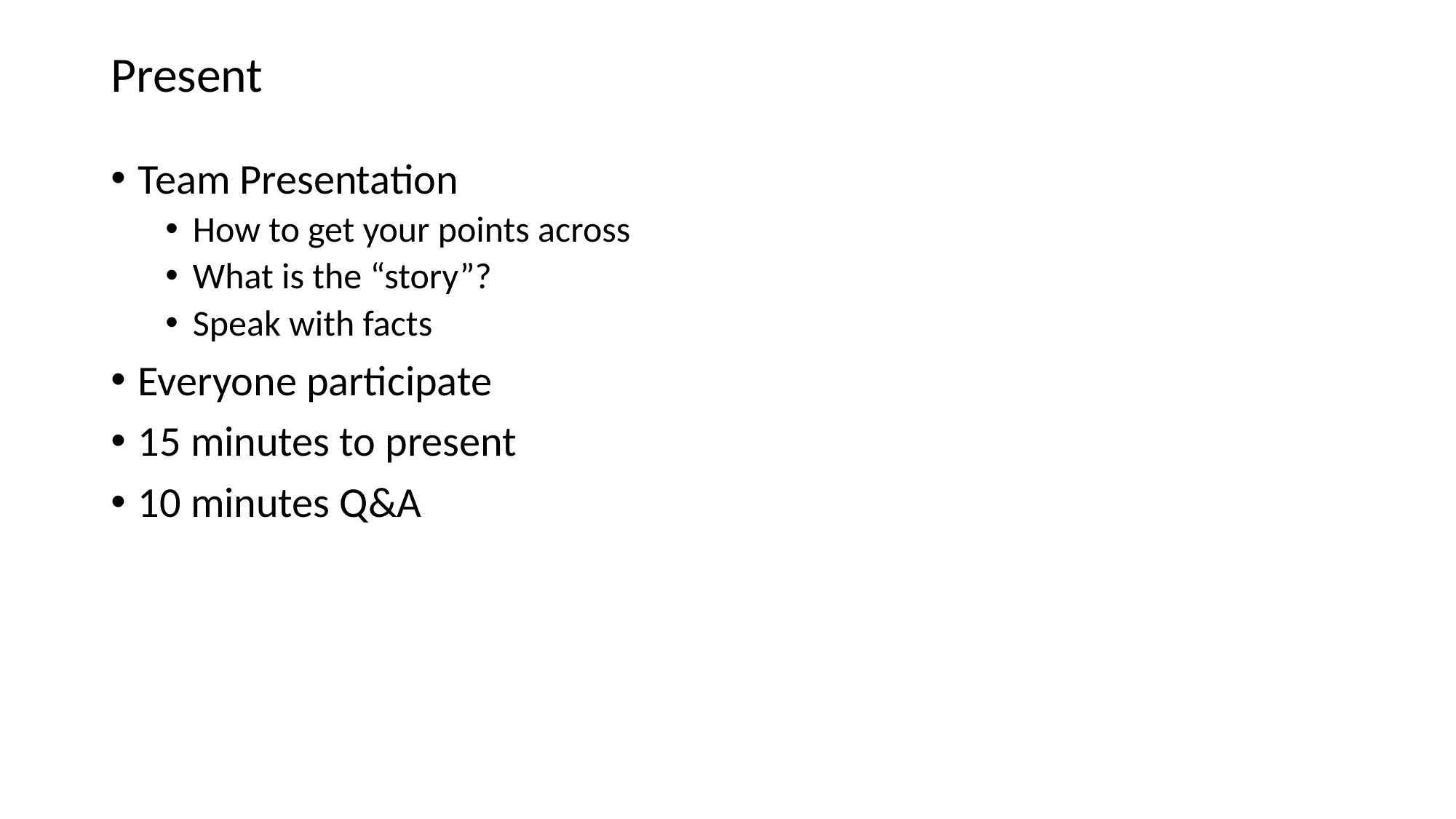

# Present
Team Presentation
How to get your points across
What is the “story”?
Speak with facts
Everyone participate
15 minutes to present
10 minutes Q&A